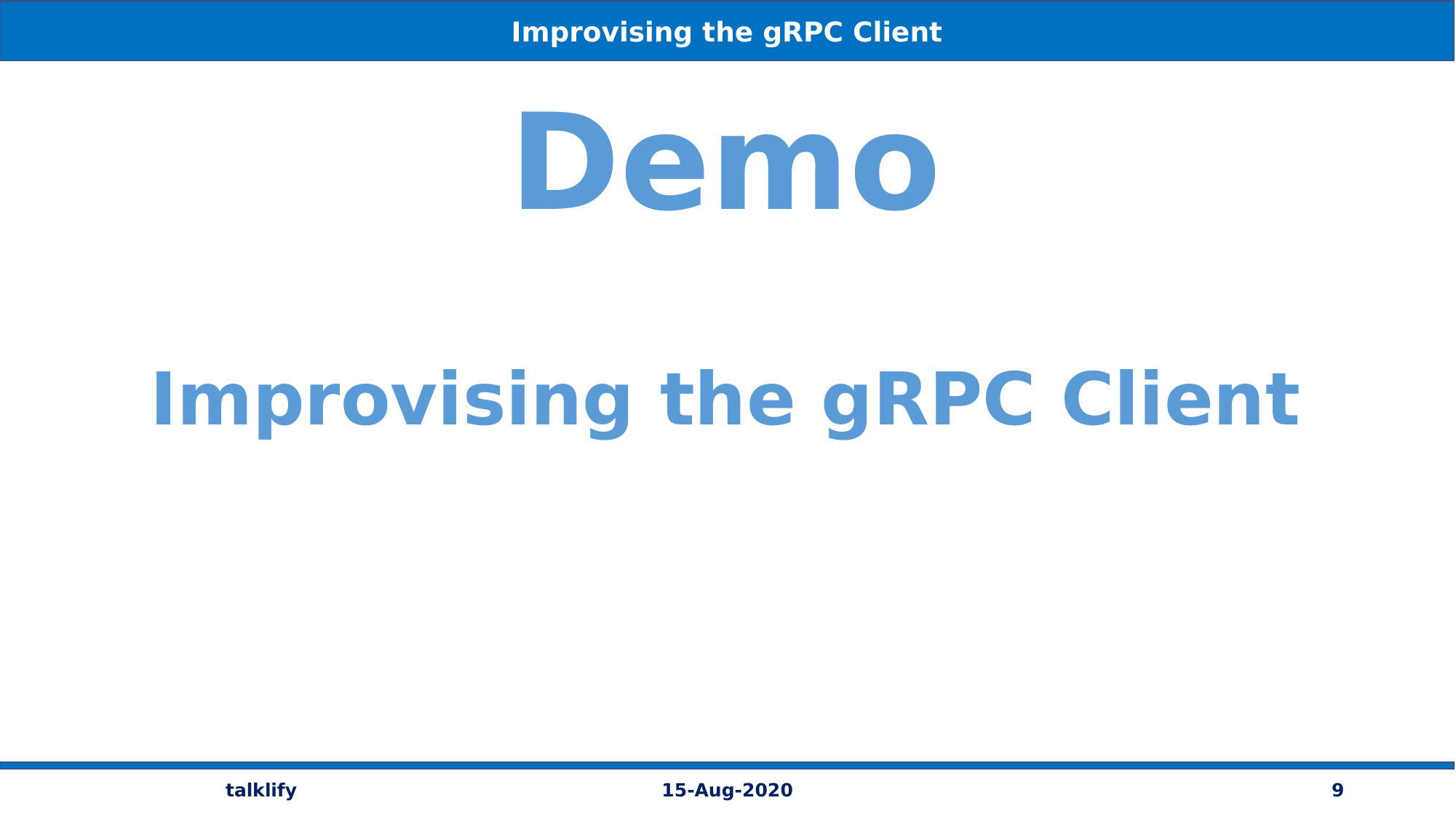

Improvising the gRPC Client
Demo

Improvising the gRPC Client

15-Aug-2020
9
talklify